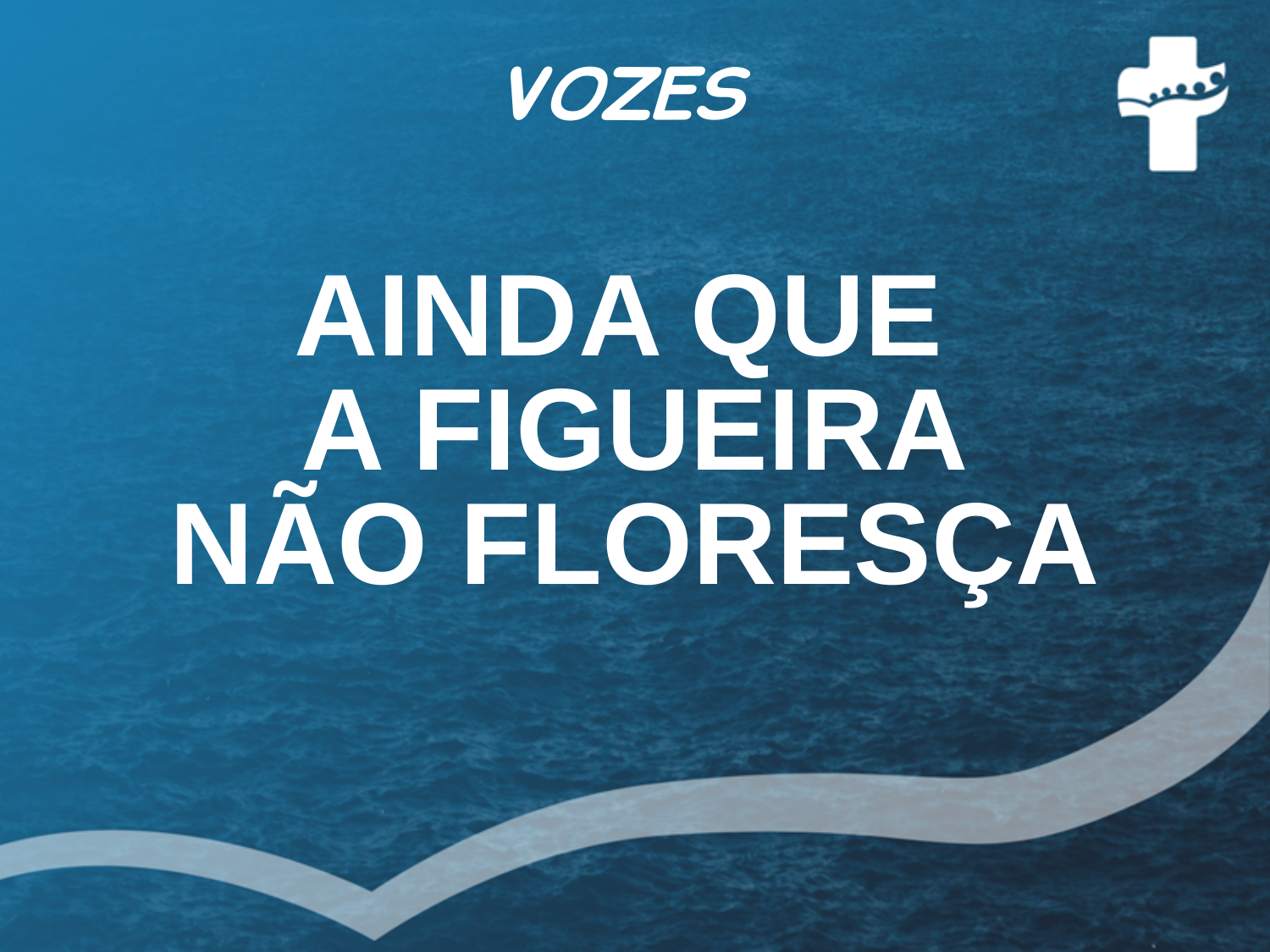

VOZES
# AINDA QUE A FIGUEIRA NÃO FLORESÇA